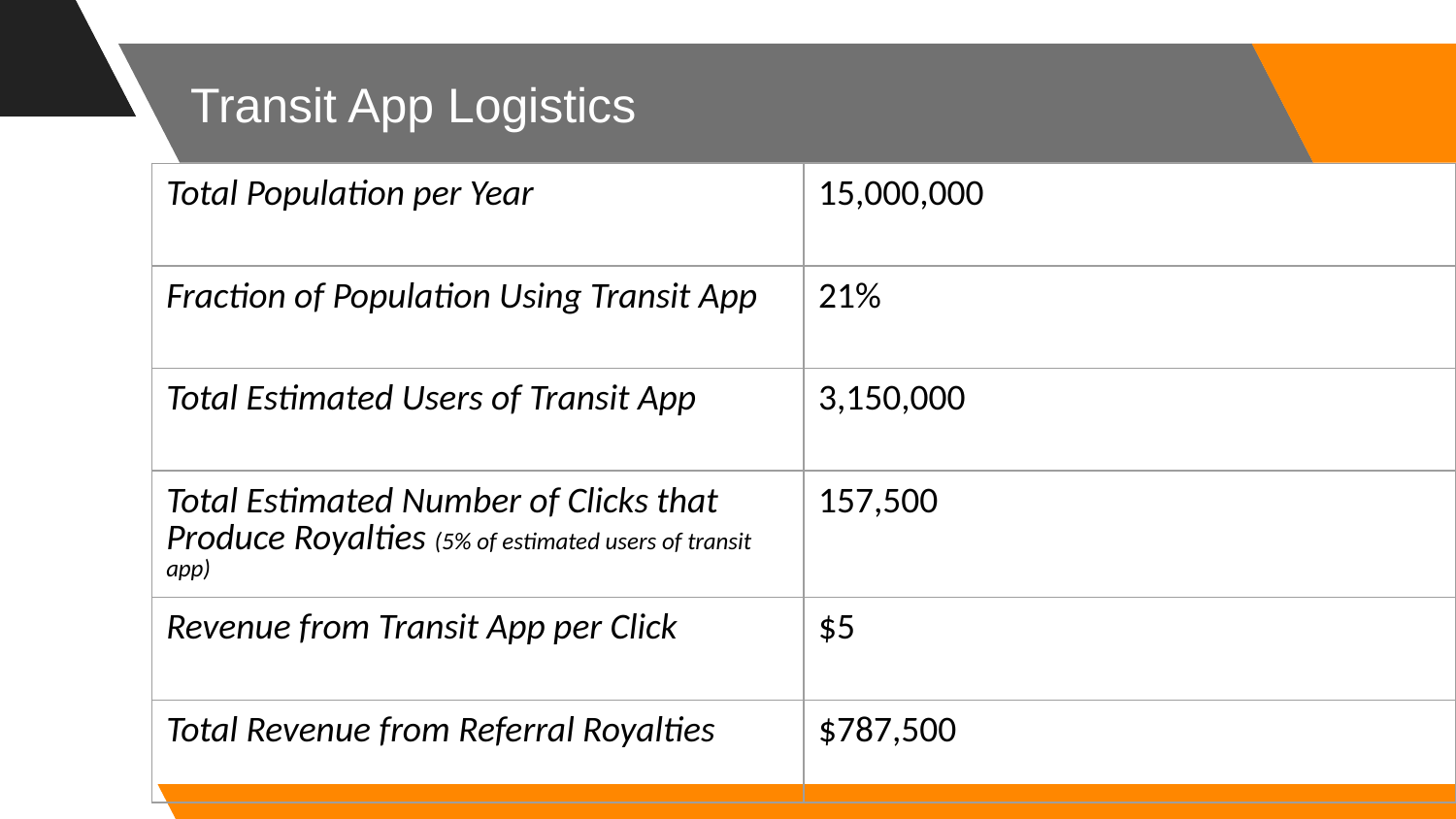

# Transit App Logistics
| Total Population per Year | 15,000,000 |
| --- | --- |
| Fraction of Population Using Transit App | 21% |
| Total Estimated Users of Transit App | 3,150,000 |
| Total Estimated Number of Clicks that Produce Royalties (5% of estimated users of transit app) | 157,500 |
| Revenue from Transit App per Click | $5 |
| Total Revenue from Referral Royalties | $787,500 |